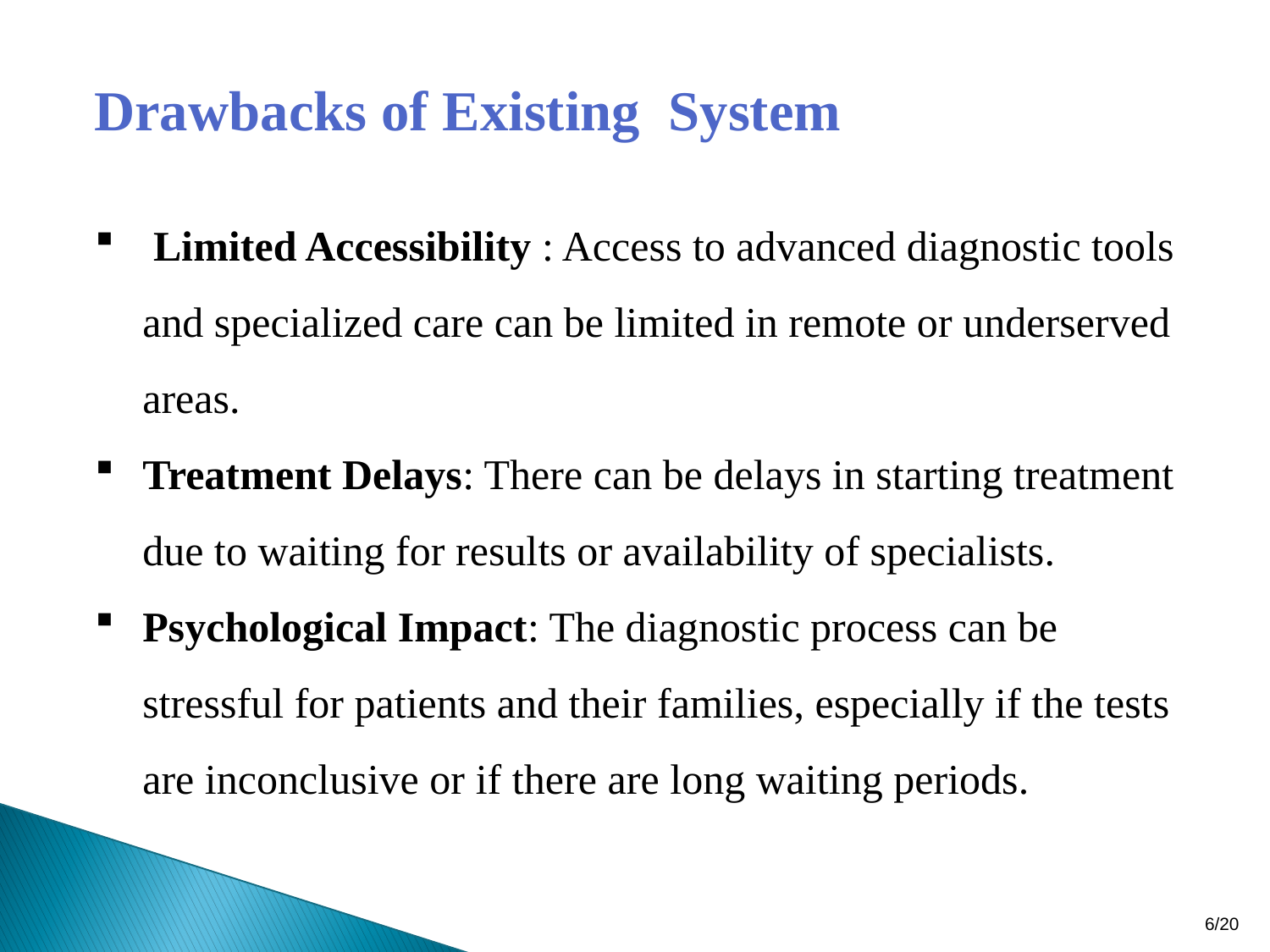

#
Drawbacks of Existing  System

 Limited Accessibility : Access to advanced diagnostic tools and specialized care can be limited in remote or underserved areas.
Treatment Delays: There can be delays in starting treatment due to waiting for results or availability of specialists.
Psychological Impact: The diagnostic process can be stressful for patients and their families, especially if the tests are inconclusive or if there are long waiting periods.

6/20